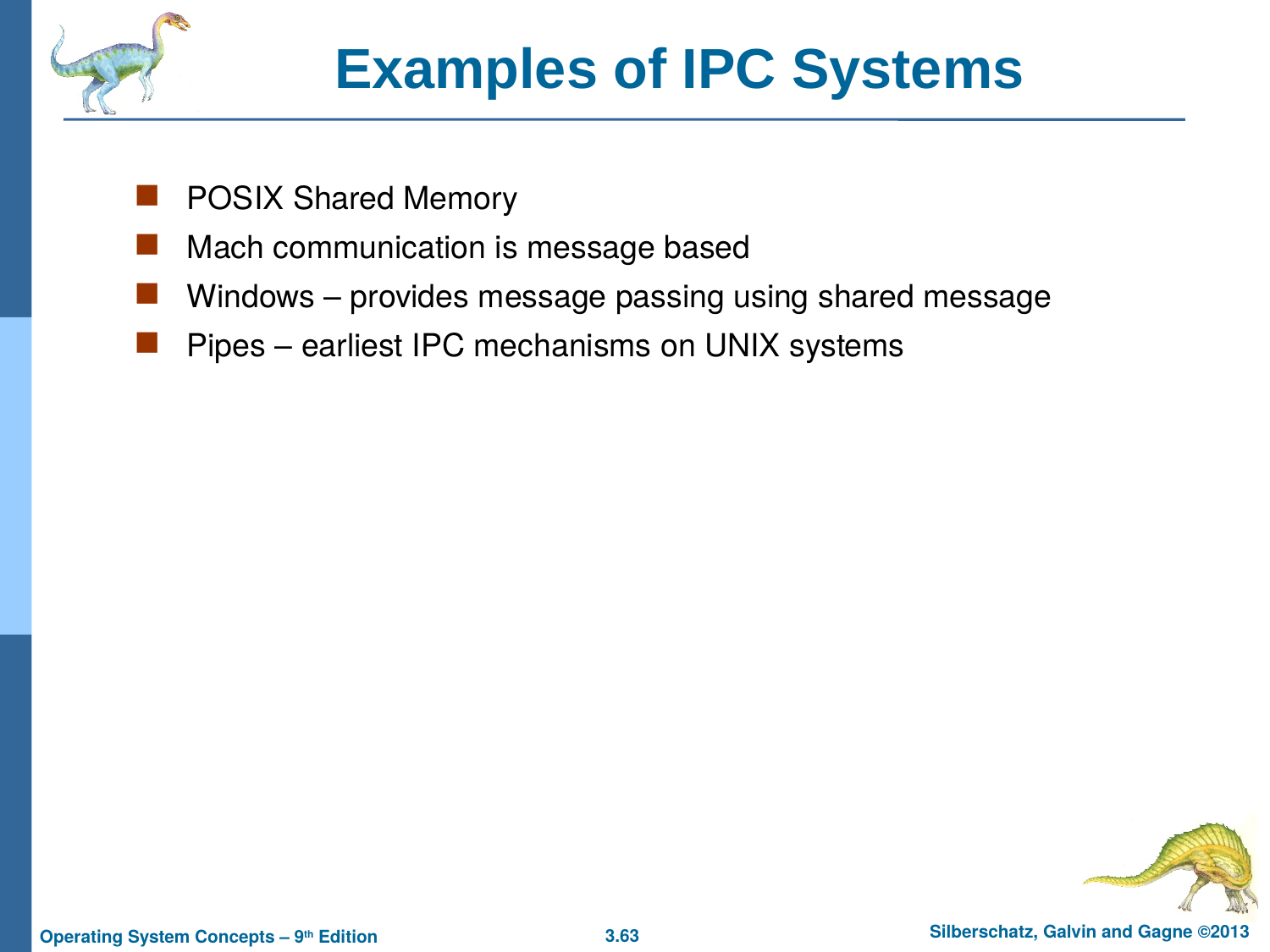

# Examples of IPC Systems
POSIX Shared Memory
Mach communication is message based
Windows – provides message passing using shared message
Pipes – earliest IPC mechanisms on UNIX systems